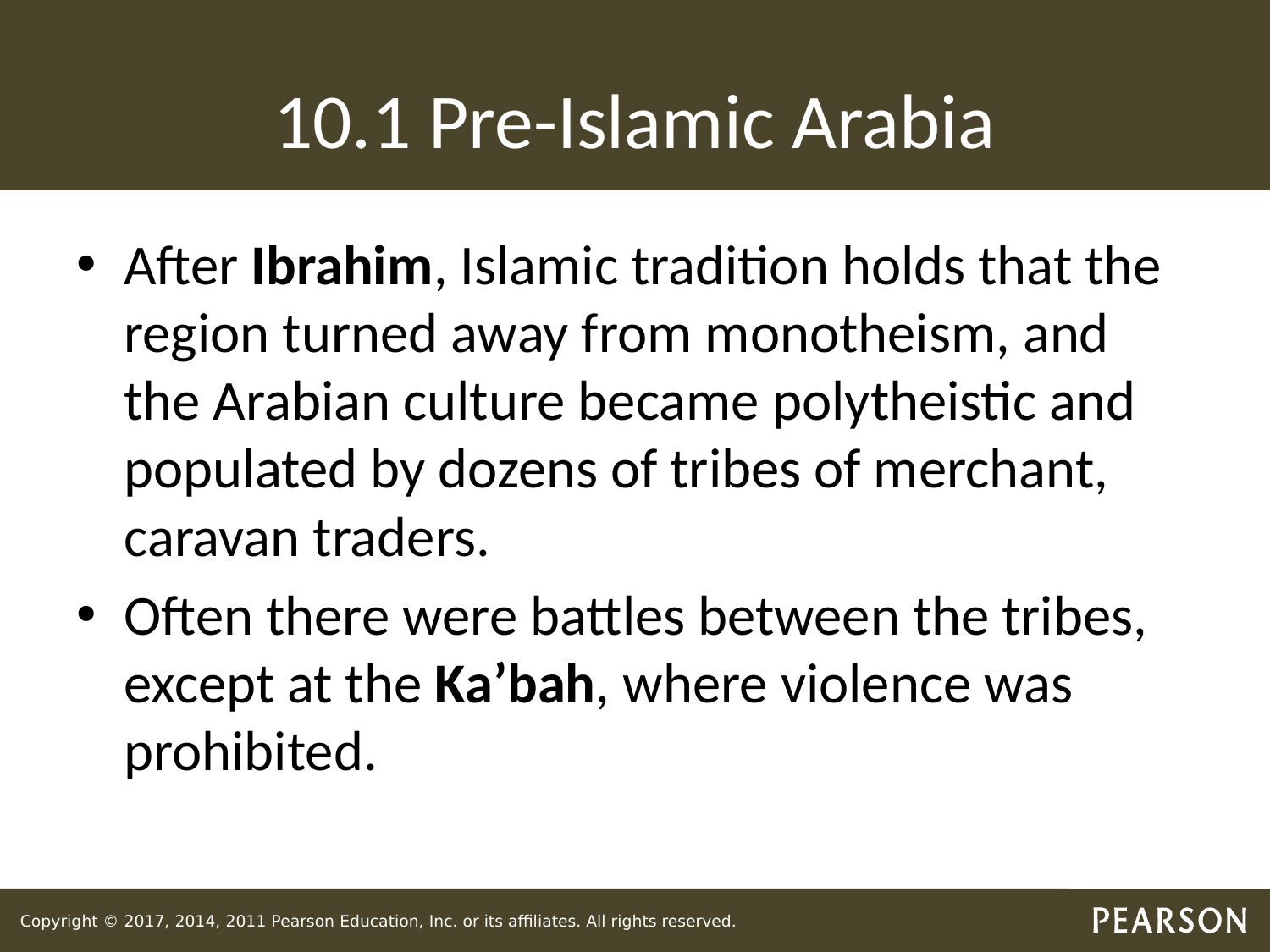

# 10.1 Pre-Islamic Arabia
After Ibrahim, Islamic tradition holds that the region turned away from monotheism, and the Arabian culture became polytheistic and populated by dozens of tribes of merchant, caravan traders.
Often there were battles between the tribes, except at the Ka’bah, where violence was prohibited.